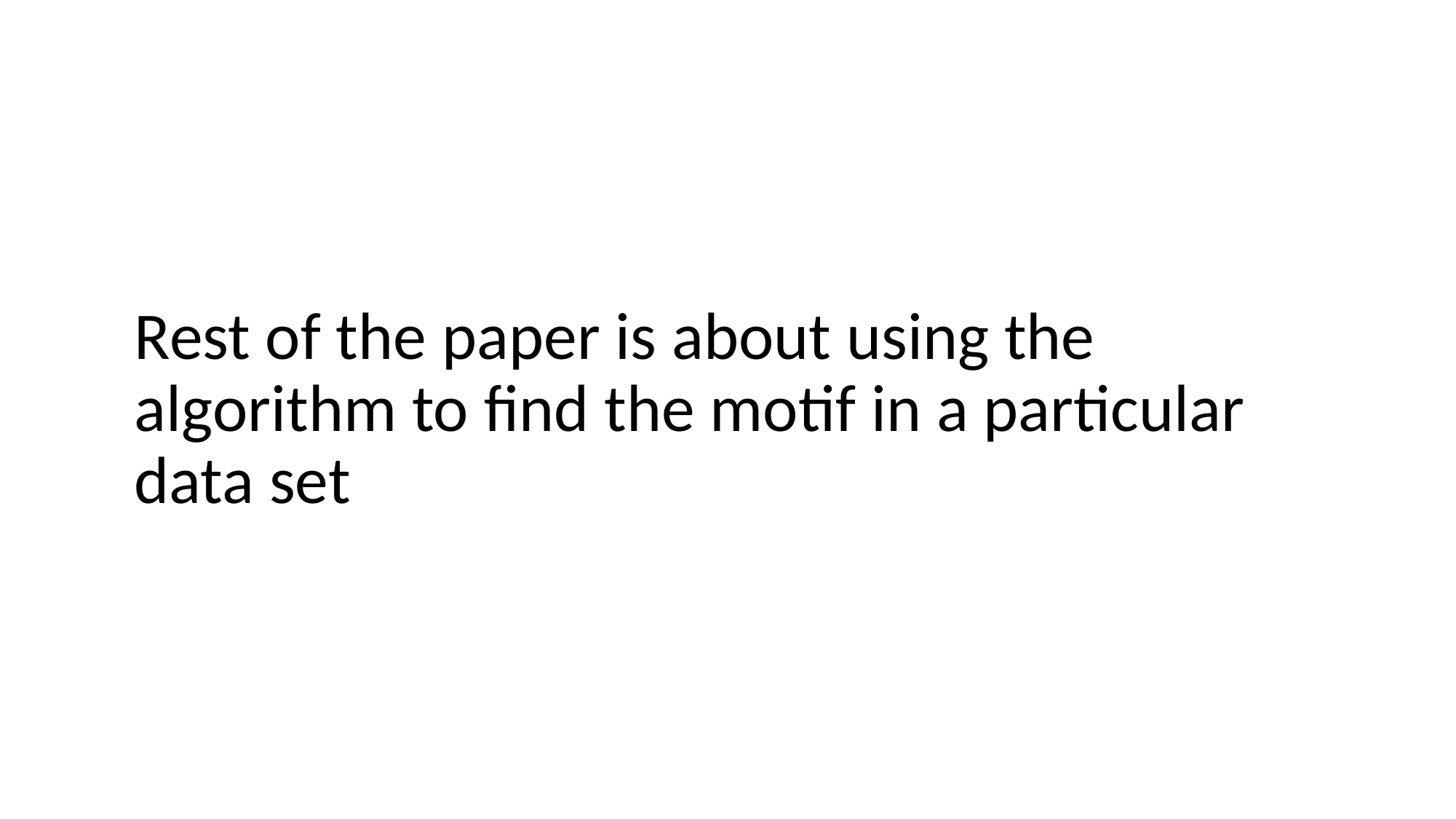

# Rest of the paper is about using the algorithm to find the motif in a particular data set